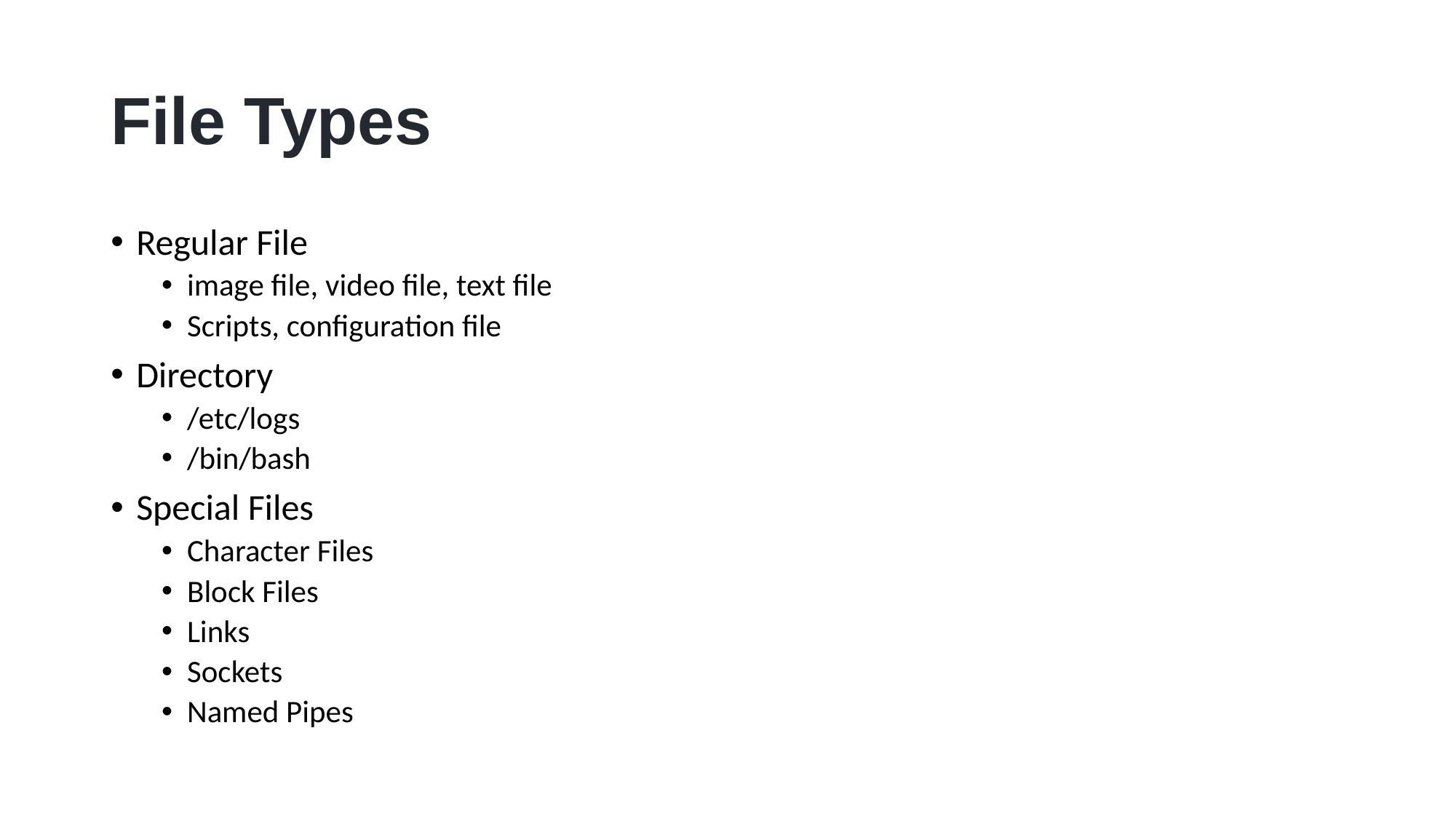

# File Types
Regular File
image file, video file, text file
Scripts, configuration file
Directory
/etc/logs
/bin/bash
Special Files
Character Files
Block Files
Links
Sockets
Named Pipes